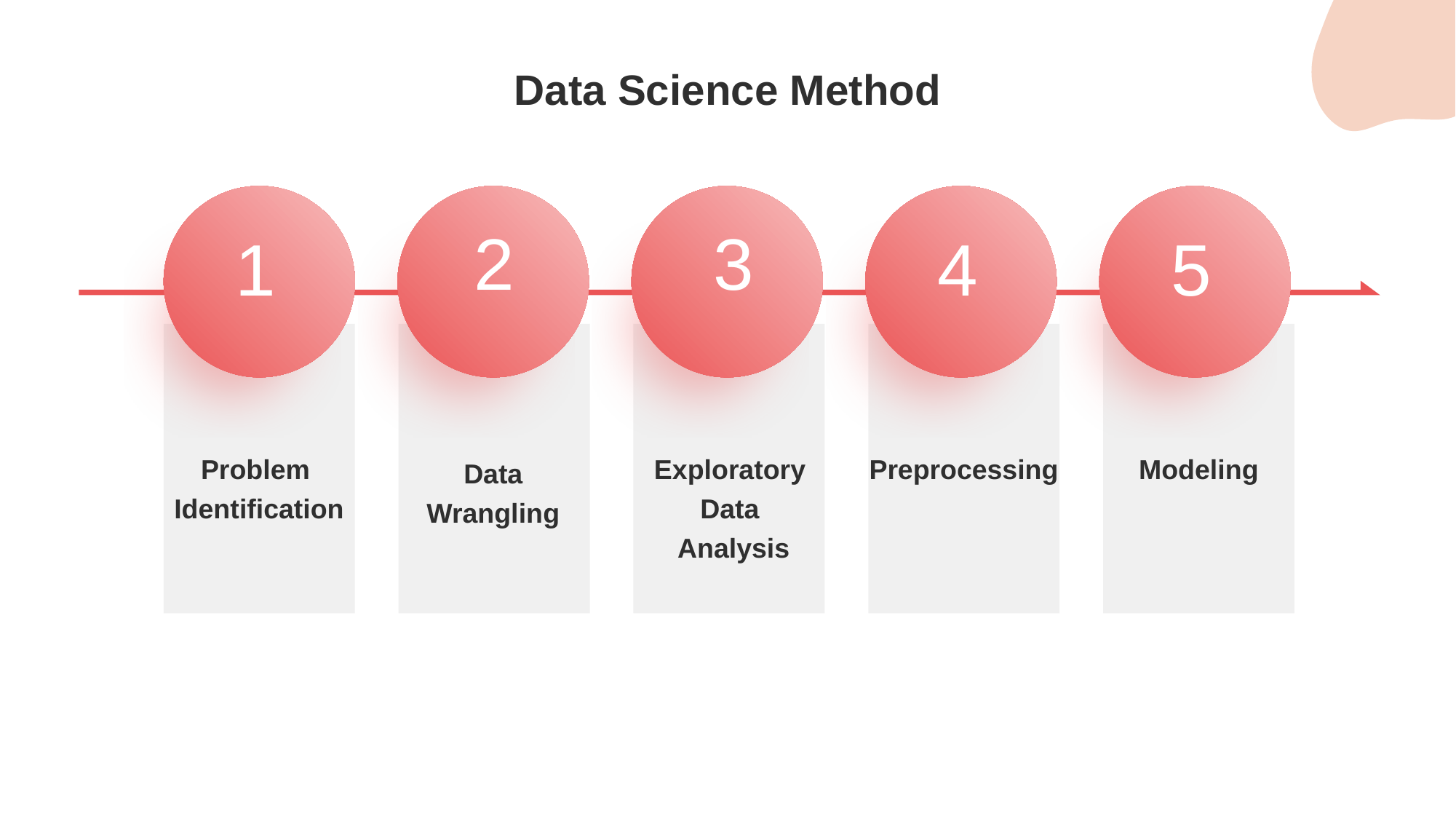

# Data Science Method

1

Problem
Identification

2

Data
Wrangling

3

Exploratory
Data
Analysis

4

Preprocessing

5

Modeling